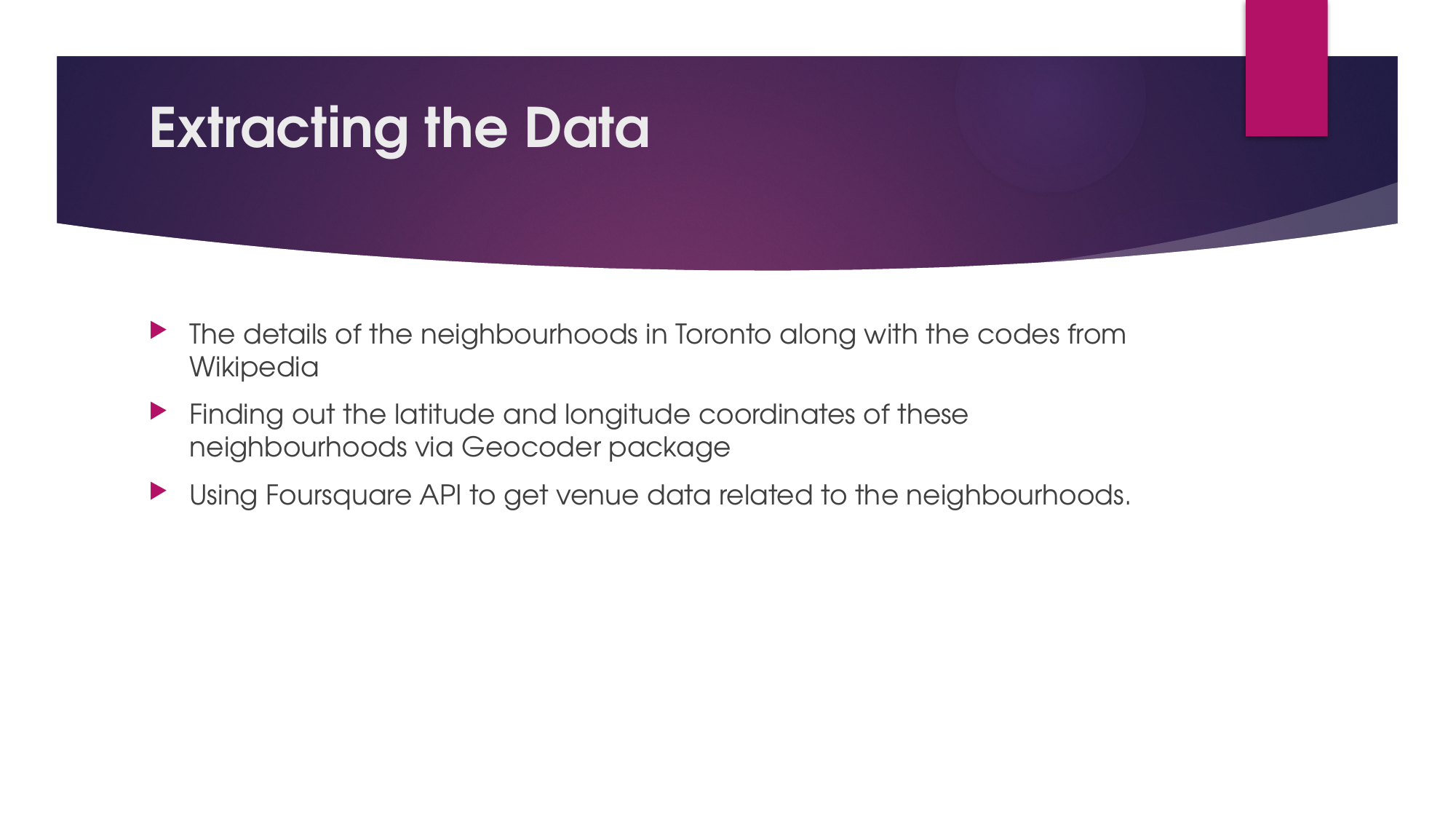

# Extracting the Data
The details of the neighbourhoods in Toronto along with the codes from Wikipedia
Finding out the latitude and longitude coordinates of these neighbourhoods via Geocoder package
Using Foursquare API to get venue data related to the neighbourhoods.